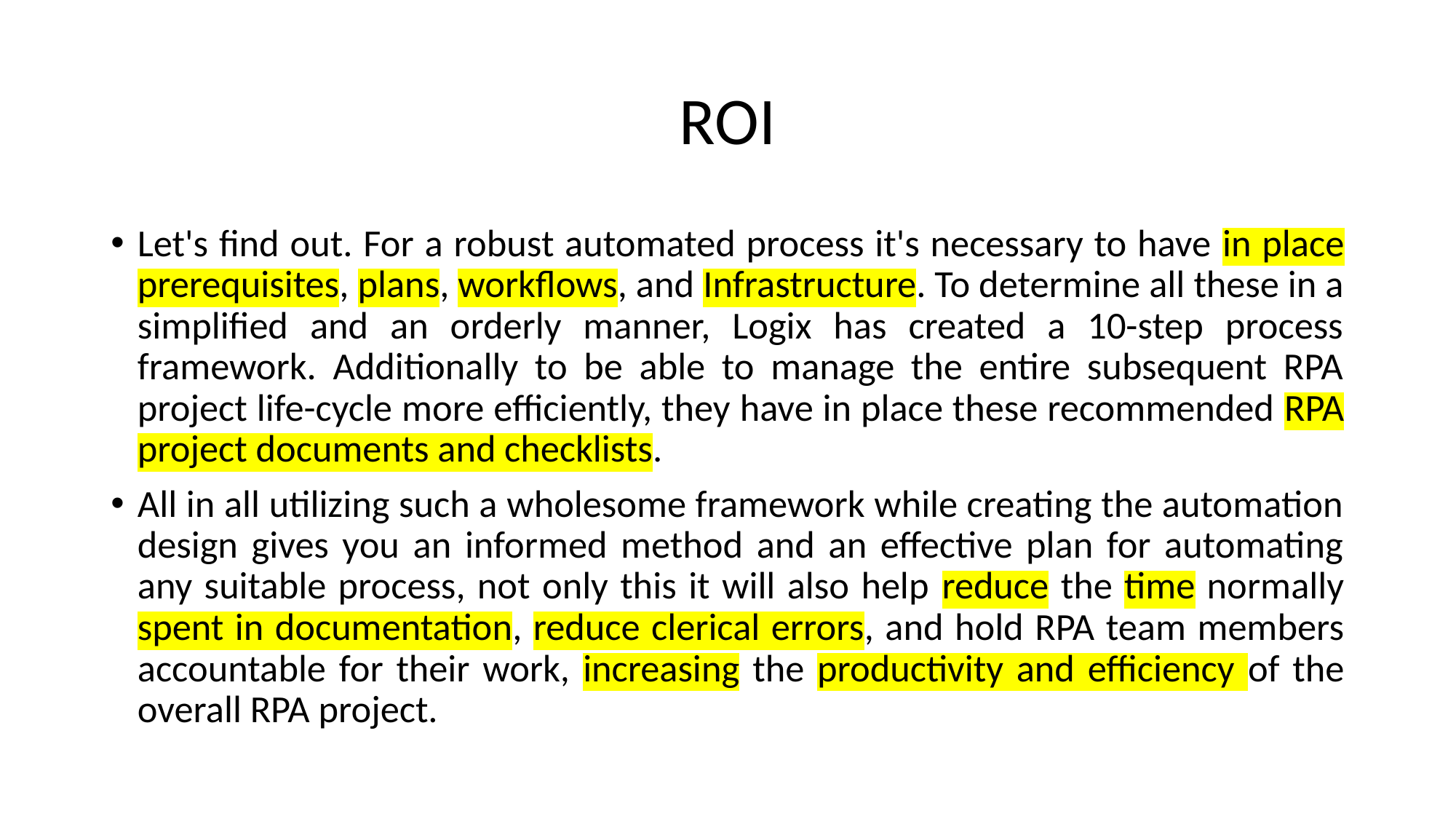

# ROI
Let's find out. For a robust automated process it's necessary to have in place prerequisites, plans, workflows, and Infrastructure. To determine all these in a simplified and an orderly manner, Logix has created a 10-step process framework. Additionally to be able to manage the entire subsequent RPA project life-cycle more efficiently, they have in place these recommended RPA project documents and checklists.
All in all utilizing such a wholesome framework while creating the automation design gives you an informed method and an effective plan for automating any suitable process, not only this it will also help reduce the time normally spent in documentation, reduce clerical errors, and hold RPA team members accountable for their work, increasing the productivity and efficiency of the overall RPA project.